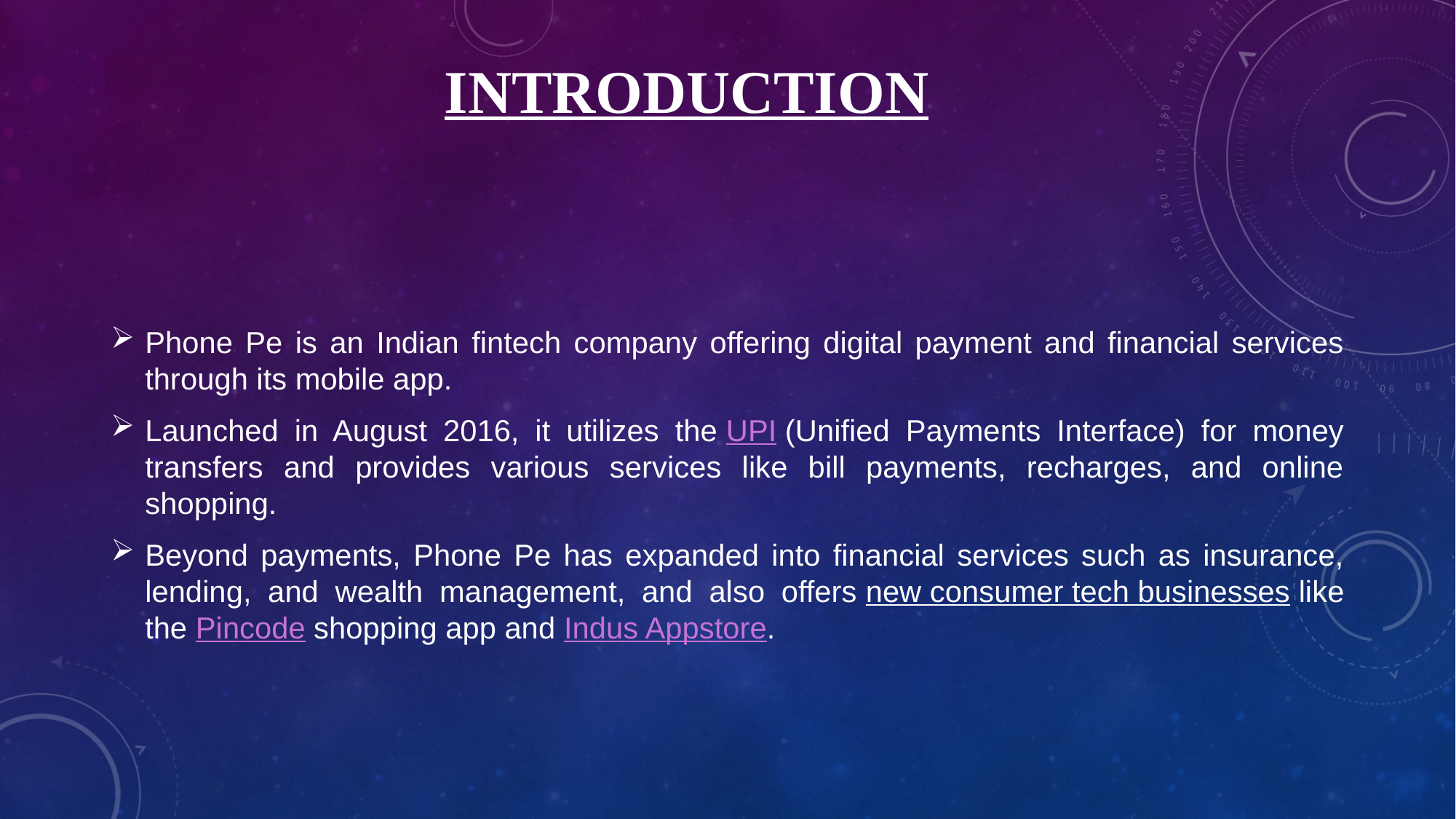

# INTRODUCTION
Phone Pe is an Indian fintech company offering digital payment and financial services through its mobile app.
Launched in August 2016, it utilizes the UPI (Unified Payments Interface) for money transfers and provides various services like bill payments, recharges, and online shopping.
Beyond payments, Phone Pe has expanded into financial services such as insurance, lending, and wealth management, and also offers new consumer tech businesses like the Pincode shopping app and Indus Appstore.